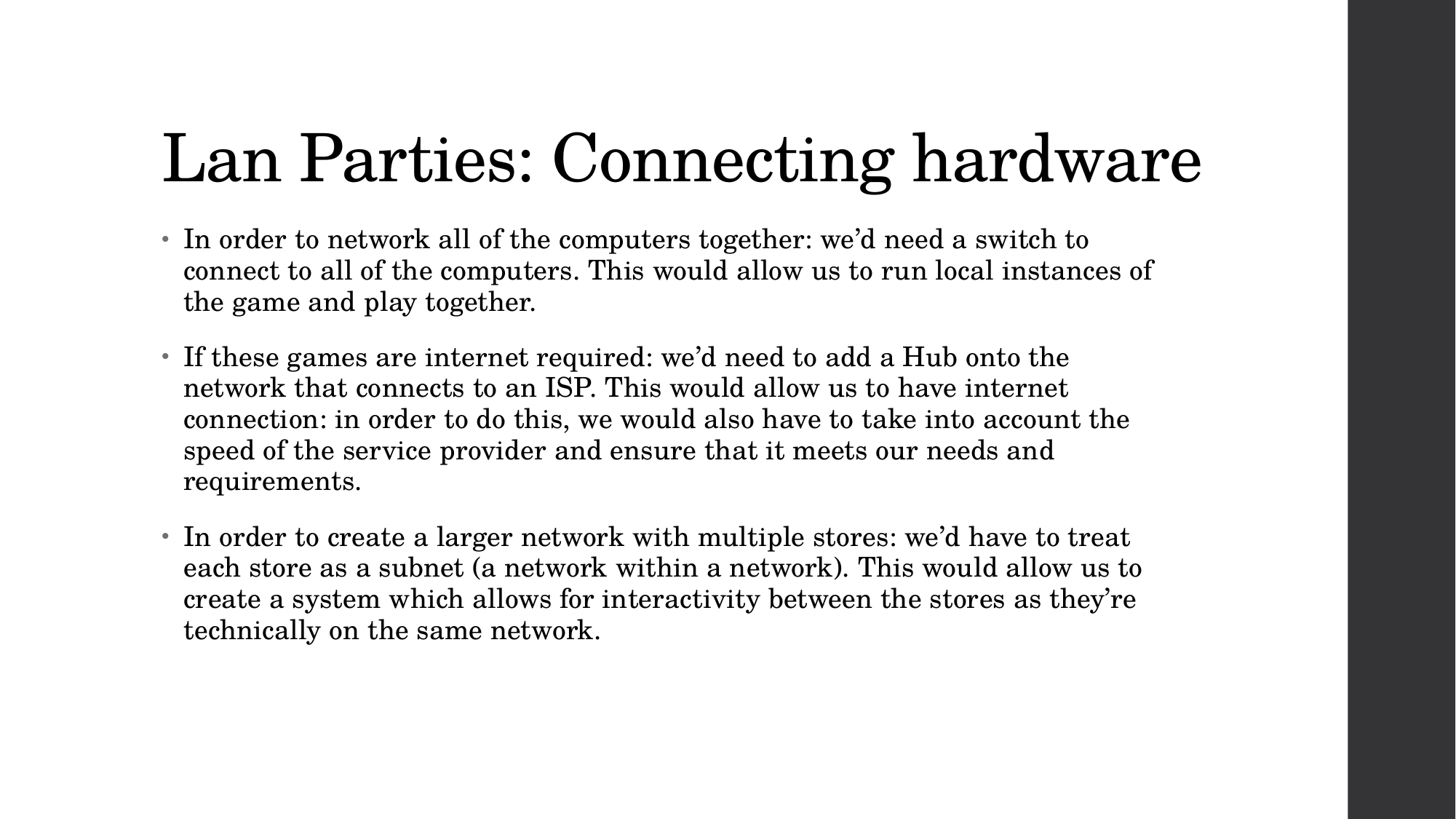

# Lan Parties: Connecting hardware
In order to network all of the computers together: we’d need a switch to connect to all of the computers. This would allow us to run local instances of the game and play together.
If these games are internet required: we’d need to add a Hub onto the network that connects to an ISP. This would allow us to have internet connection: in order to do this, we would also have to take into account the speed of the service provider and ensure that it meets our needs and requirements.
In order to create a larger network with multiple stores: we’d have to treat each store as a subnet (a network within a network). This would allow us to create a system which allows for interactivity between the stores as they’re technically on the same network.